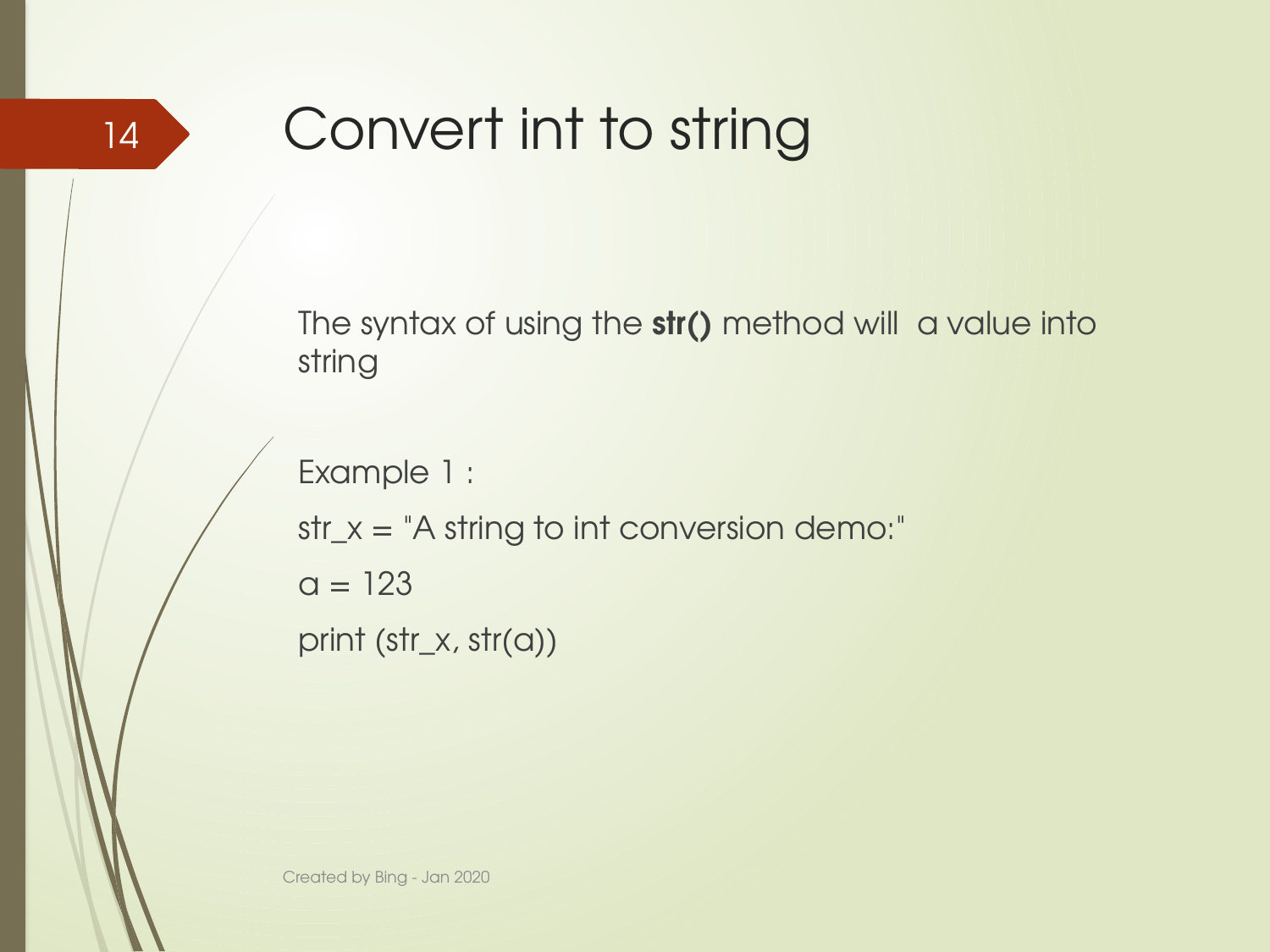

# Convert int to string
14
The syntax of using the str() method will  a value into string

Example 1 :
str_x = "A string to int conversion demo:"
a = 123
print (str_x, str(a))
Created by Bing - Jan 2020